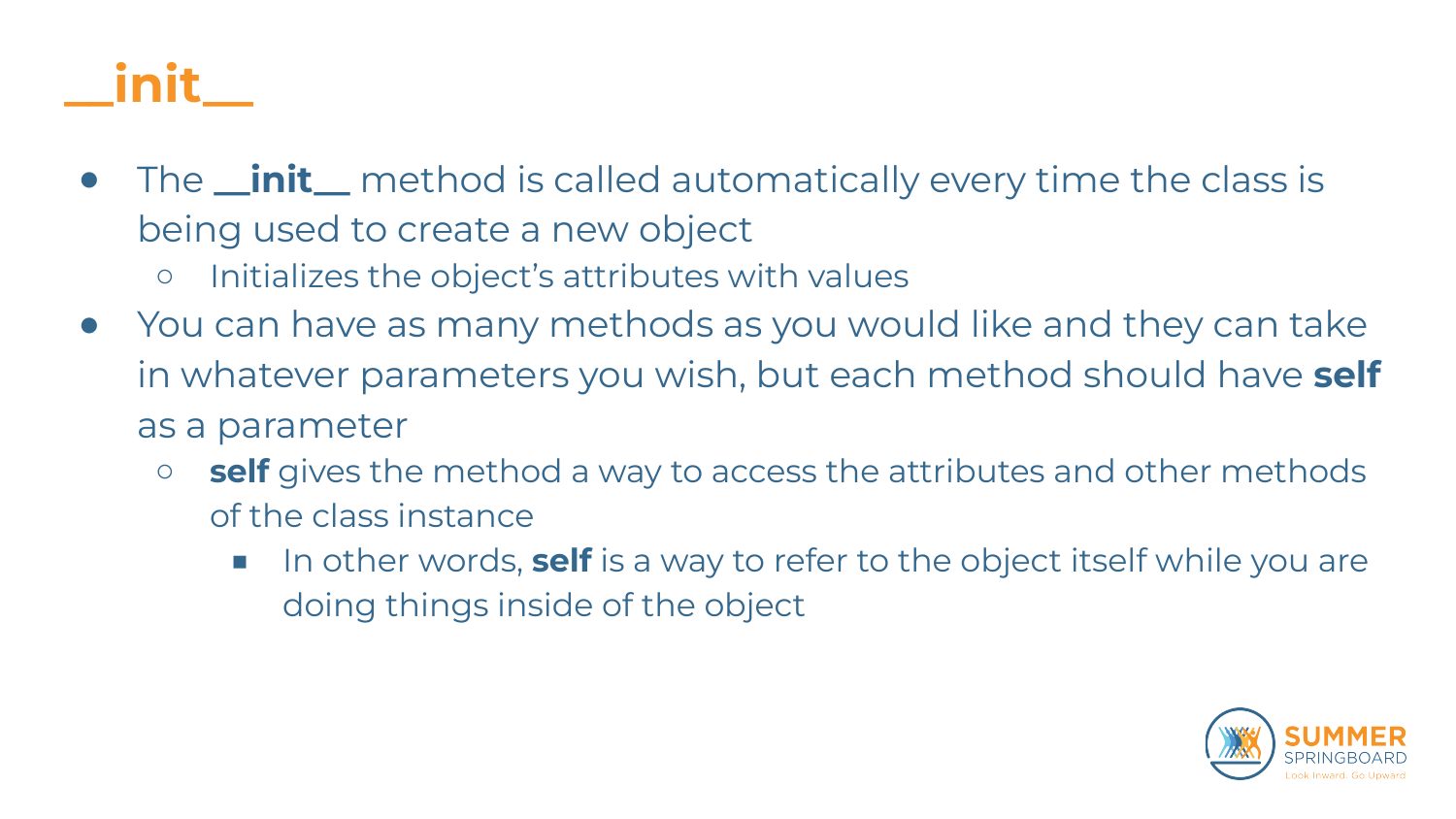

# __init__
The __init__ method is called automatically every time the class is being used to create a new object
Initializes the object’s attributes with values
You can have as many methods as you would like and they can take in whatever parameters you wish, but each method should have self as a parameter
self gives the method a way to access the attributes and other methods of the class instance
In other words, self is a way to refer to the object itself while you are doing things inside of the object